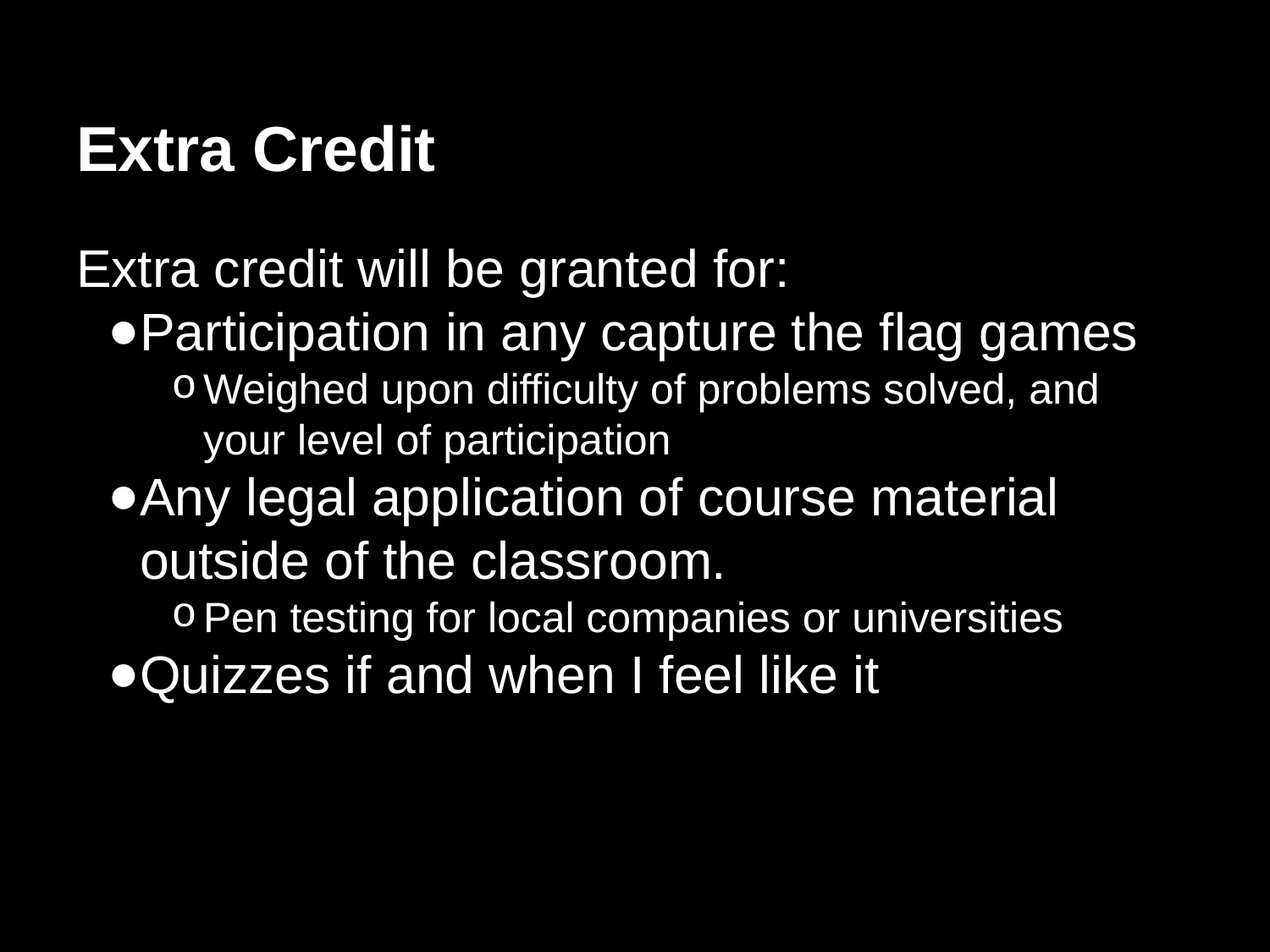

# Extra Credit
Extra credit will be granted for:
Participation in any capture the flag games
Weighed upon difficulty of problems solved, and your level of participation
Any legal application of course material outside of the classroom.
Pen testing for local companies or universities
Quizzes if and when I feel like it